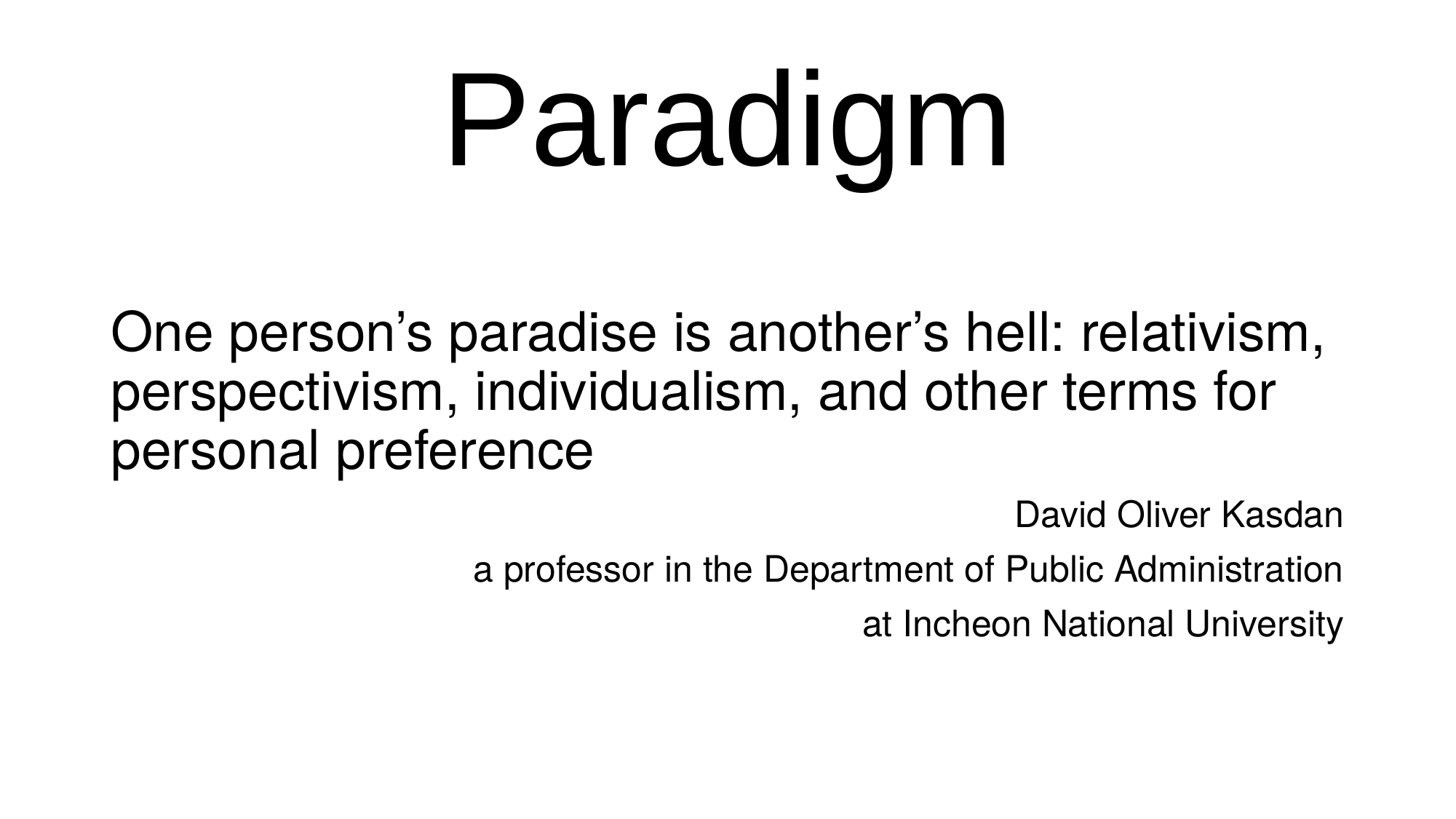

# Paradigm

One person’s paradise is another’s hell: relativism, perspectivism, individualism, and other terms for personal preference
David Oliver Kasdan
a professor in the Department of Public Administration
at Incheon National University